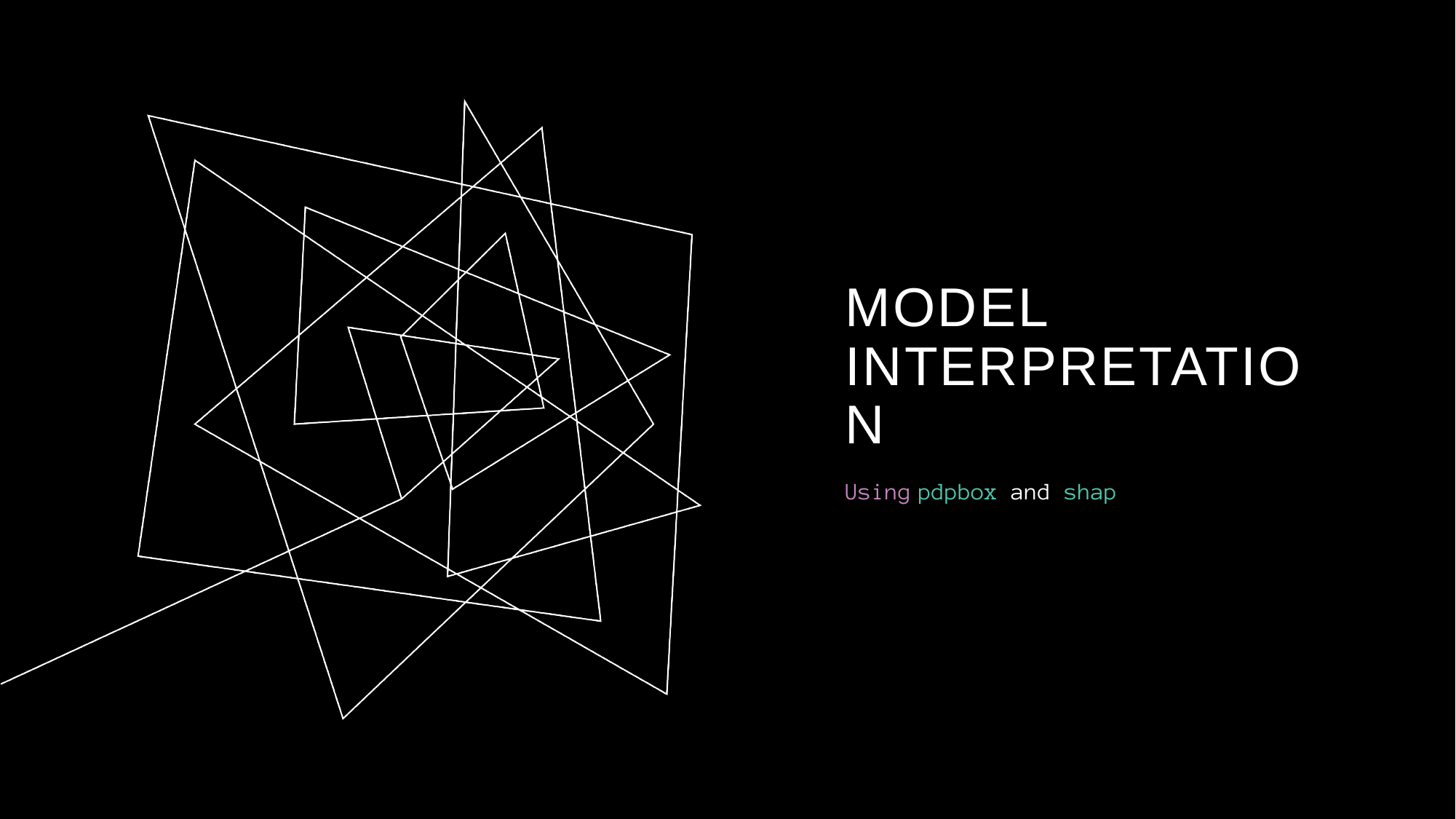

# Model Interpretation
Using pdpbox and shap